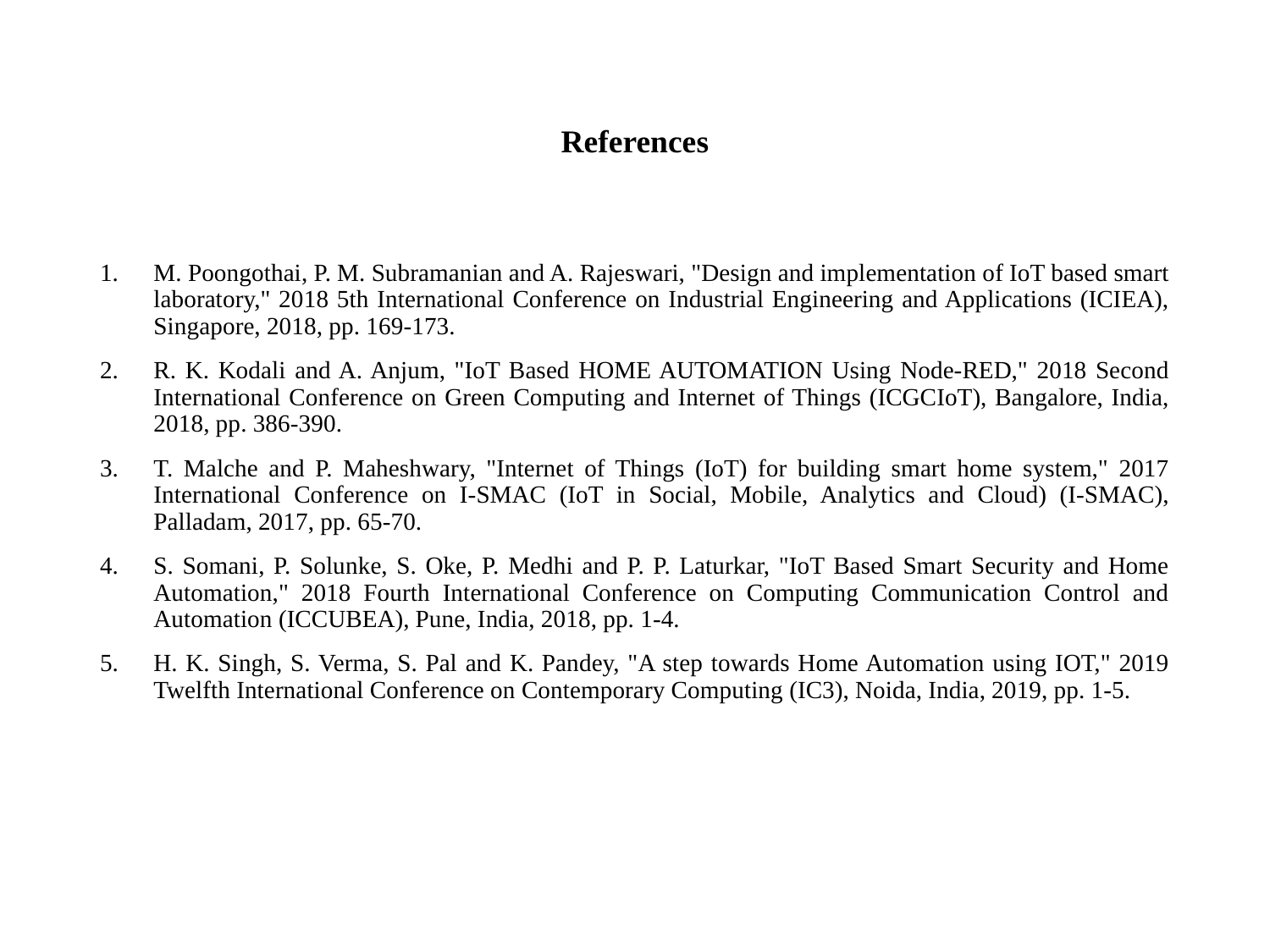

# References
M. Poongothai, P. M. Subramanian and A. Rajeswari, "Design and implementation of IoT based smart laboratory," 2018 5th International Conference on Industrial Engineering and Applications (ICIEA), Singapore, 2018, pp. 169-173.
R. K. Kodali and A. Anjum, "IoT Based HOME AUTOMATION Using Node-RED," 2018 Second International Conference on Green Computing and Internet of Things (ICGCIoT), Bangalore, India, 2018, pp. 386-390.
T. Malche and P. Maheshwary, "Internet of Things (IoT) for building smart home system," 2017 International Conference on I-SMAC (IoT in Social, Mobile, Analytics and Cloud) (I-SMAC), Palladam, 2017, pp. 65-70.
S. Somani, P. Solunke, S. Oke, P. Medhi and P. P. Laturkar, "IoT Based Smart Security and Home Automation," 2018 Fourth International Conference on Computing Communication Control and Automation (ICCUBEA), Pune, India, 2018, pp. 1-4.
H. K. Singh, S. Verma, S. Pal and K. Pandey, "A step towards Home Automation using IOT," 2019 Twelfth International Conference on Contemporary Computing (IC3), Noida, India, 2019, pp. 1-5.